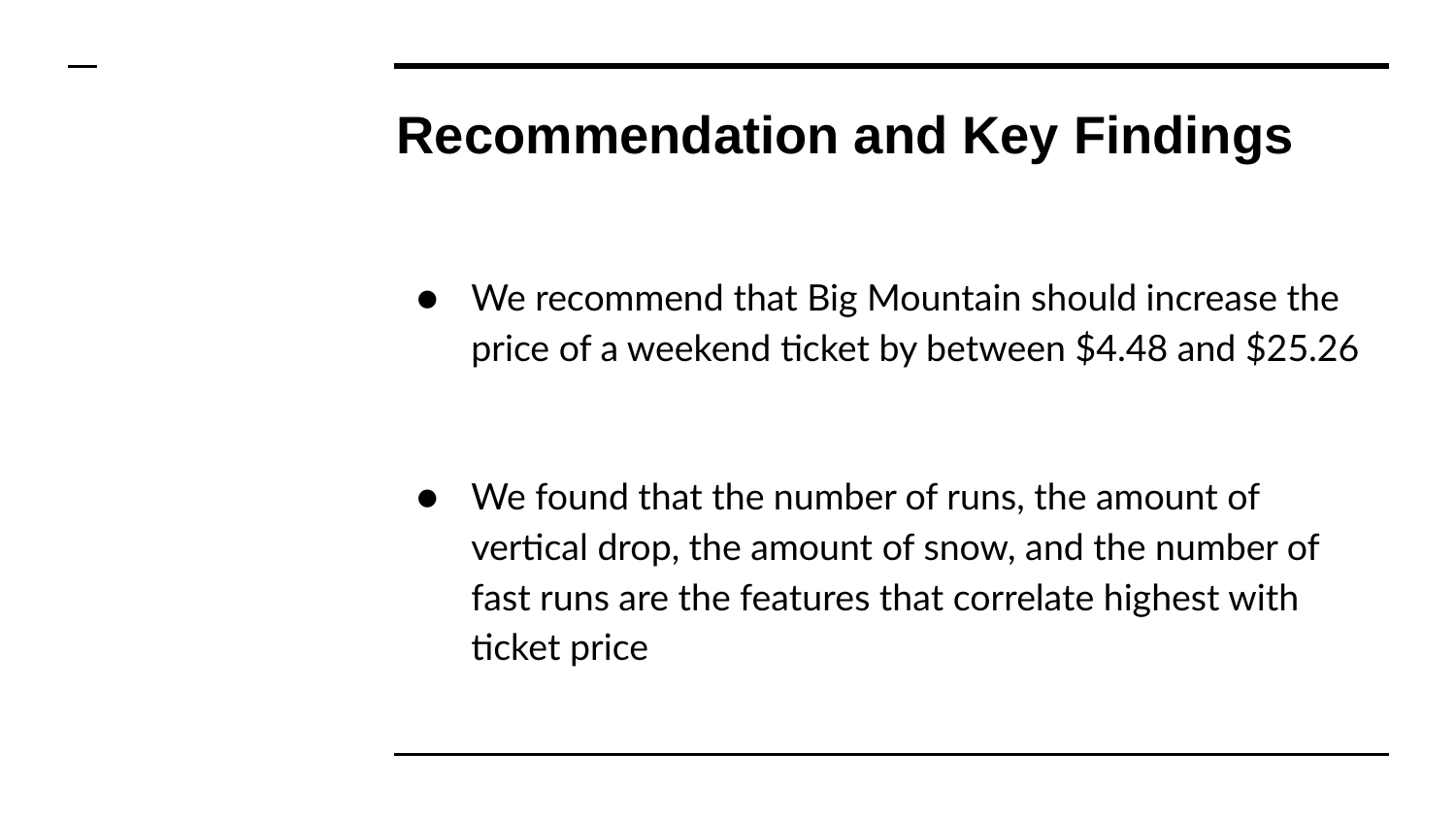

# Recommendation and Key Findings
We recommend that Big Mountain should increase the price of a weekend ticket by between $4.48 and $25.26

We found that the number of runs, the amount of vertical drop, the amount of snow, and the number of fast runs are the features that correlate highest with ticket price